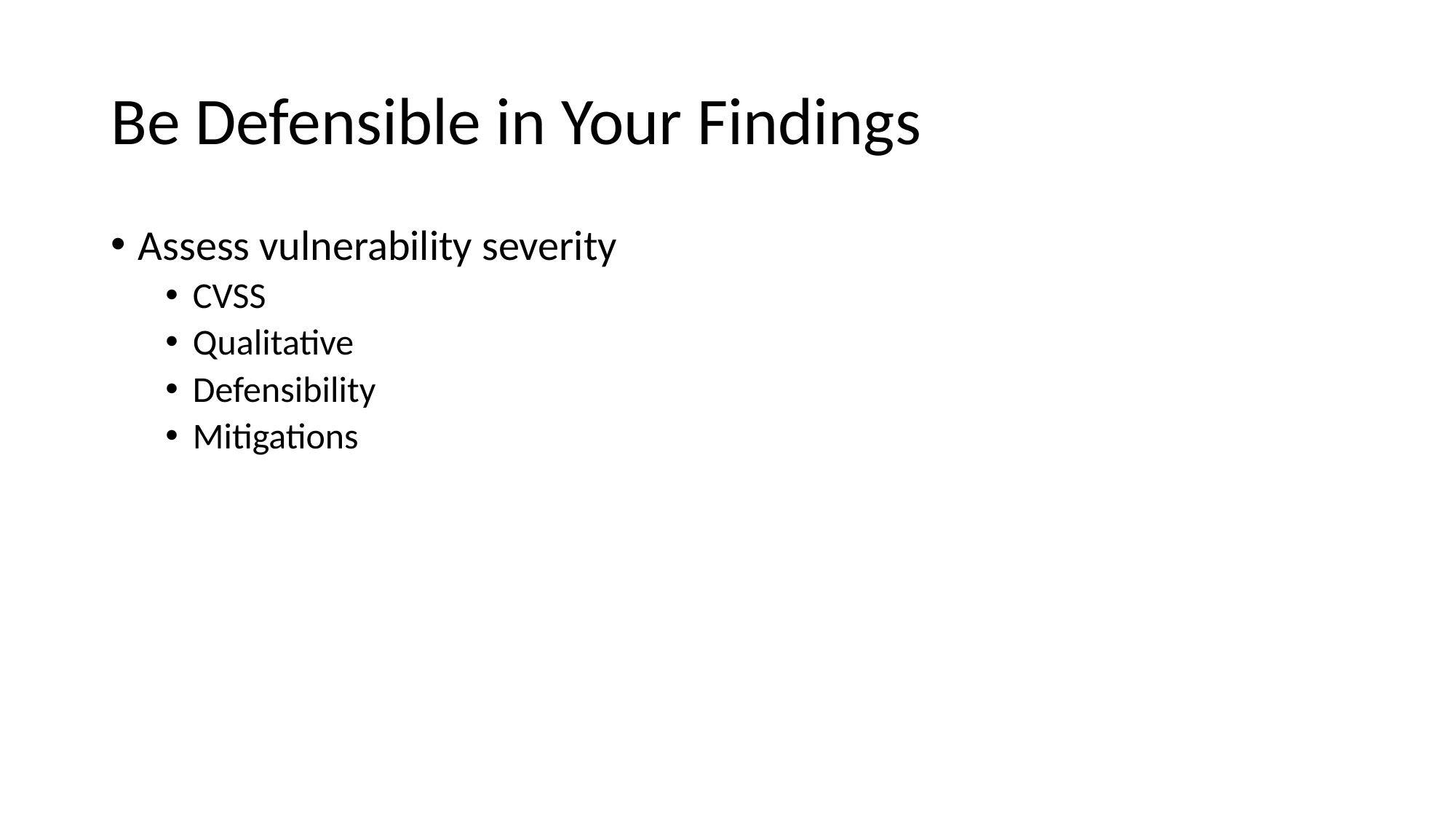

# Be Defensible in Your Findings
Assess vulnerability severity
CVSS
Qualitative
Defensibility
Mitigations